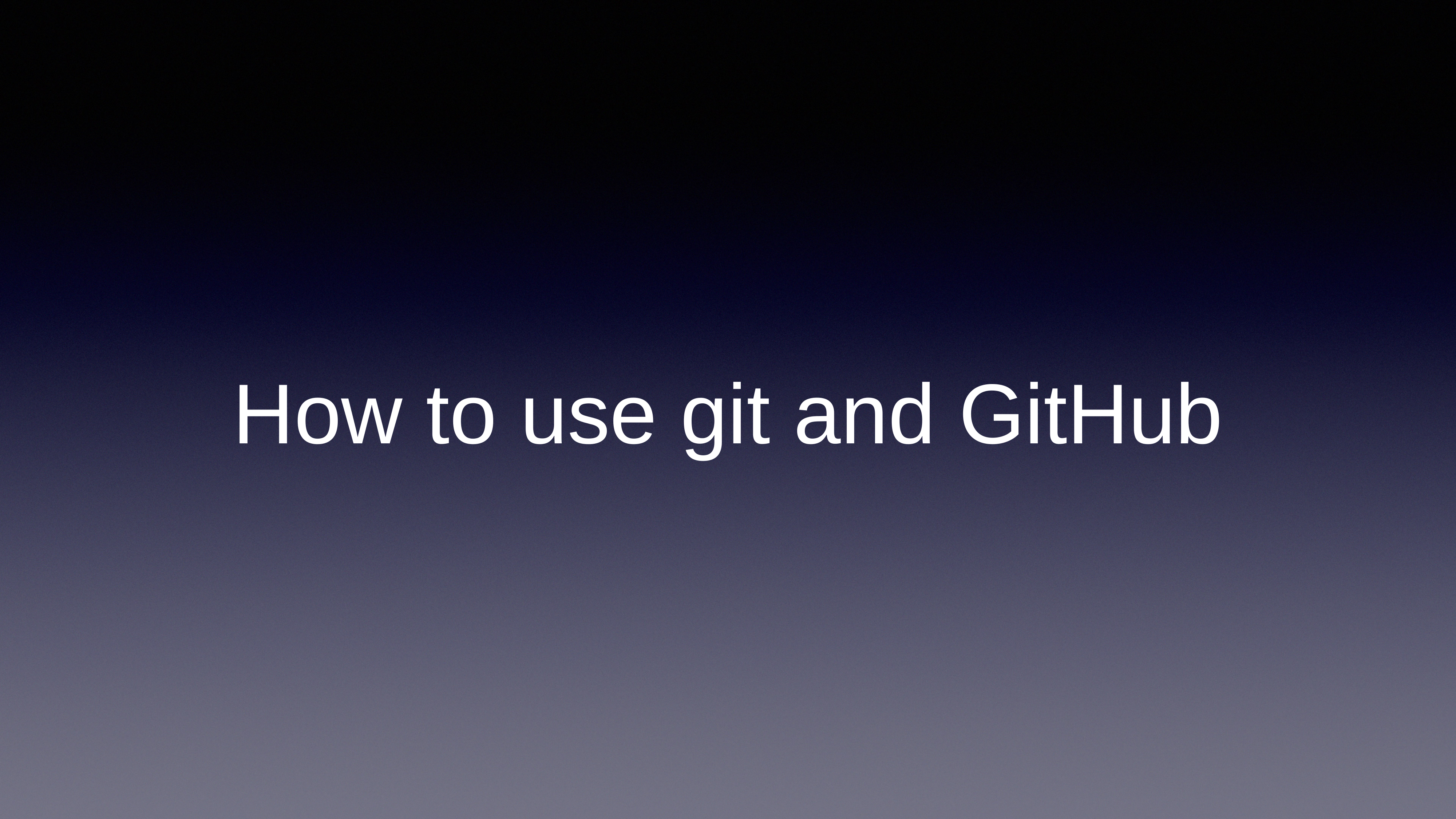

# How to use git and GitHub